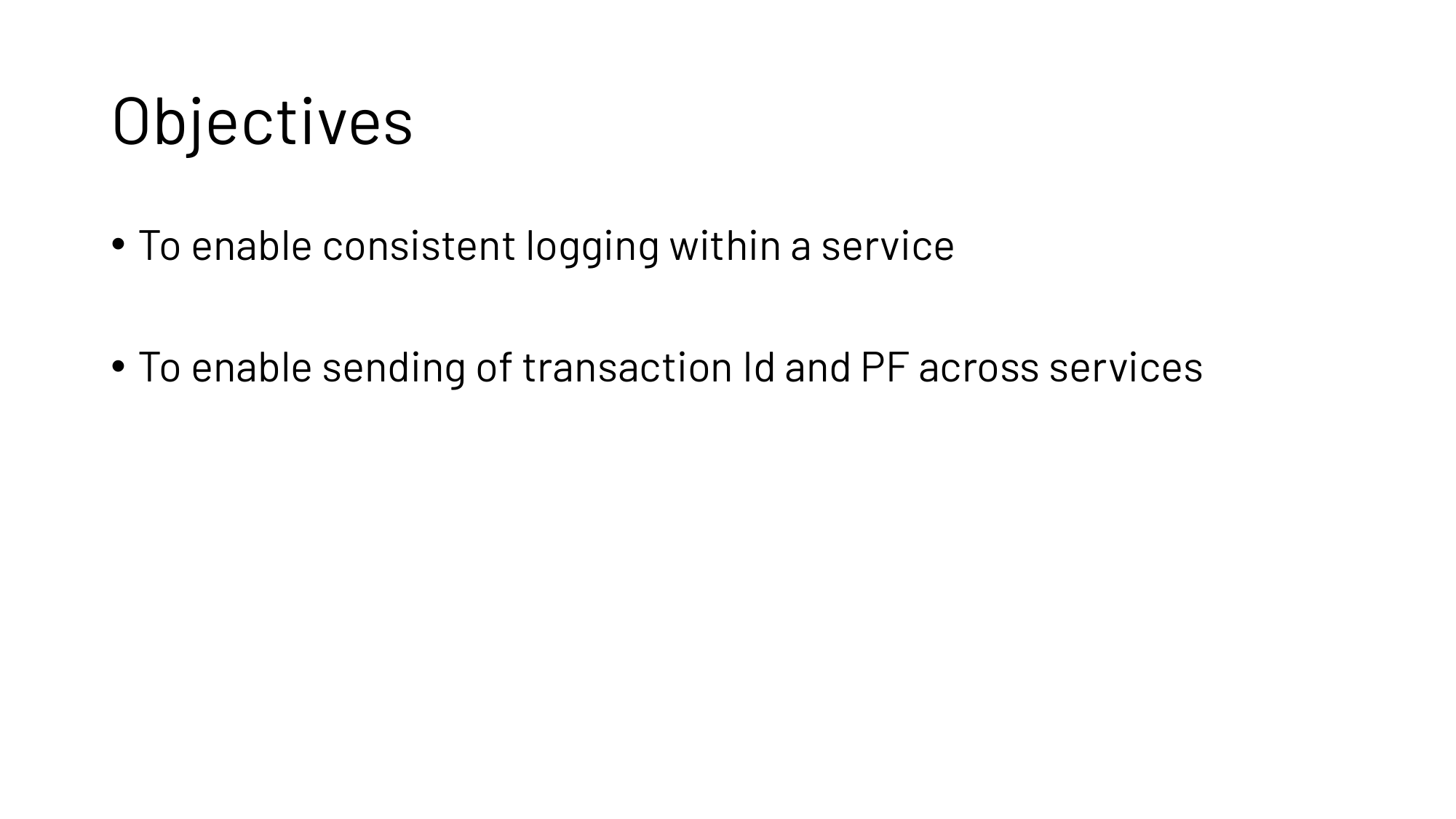

# Objectives
To enable consistent logging within a service

To enable sending of transaction Id and PF across services